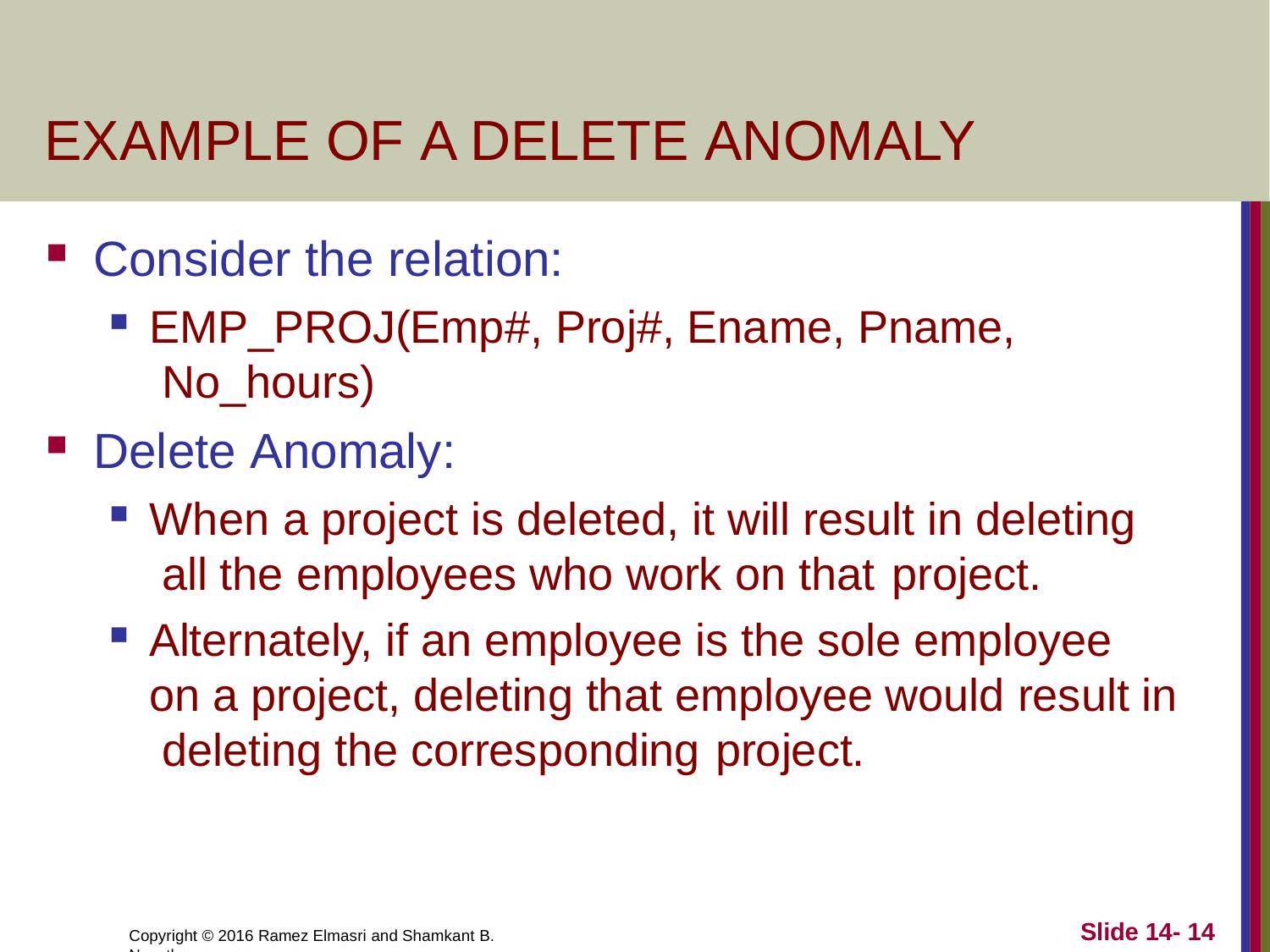

# EXAMPLE OF A DELETE ANOMALY
Consider the relation:
EMP_PROJ(Emp#, Proj#, Ename, Pname,  No_hours)
Delete Anomaly:
When a project is deleted, it will result in deleting  all the employees who work on that project.
Alternately, if an employee is the sole employee  on a project, deleting that employee would result in  deleting the corresponding project.
Slide 14- 14
Copyright © 2016 Ramez Elmasri and Shamkant B. Navathe